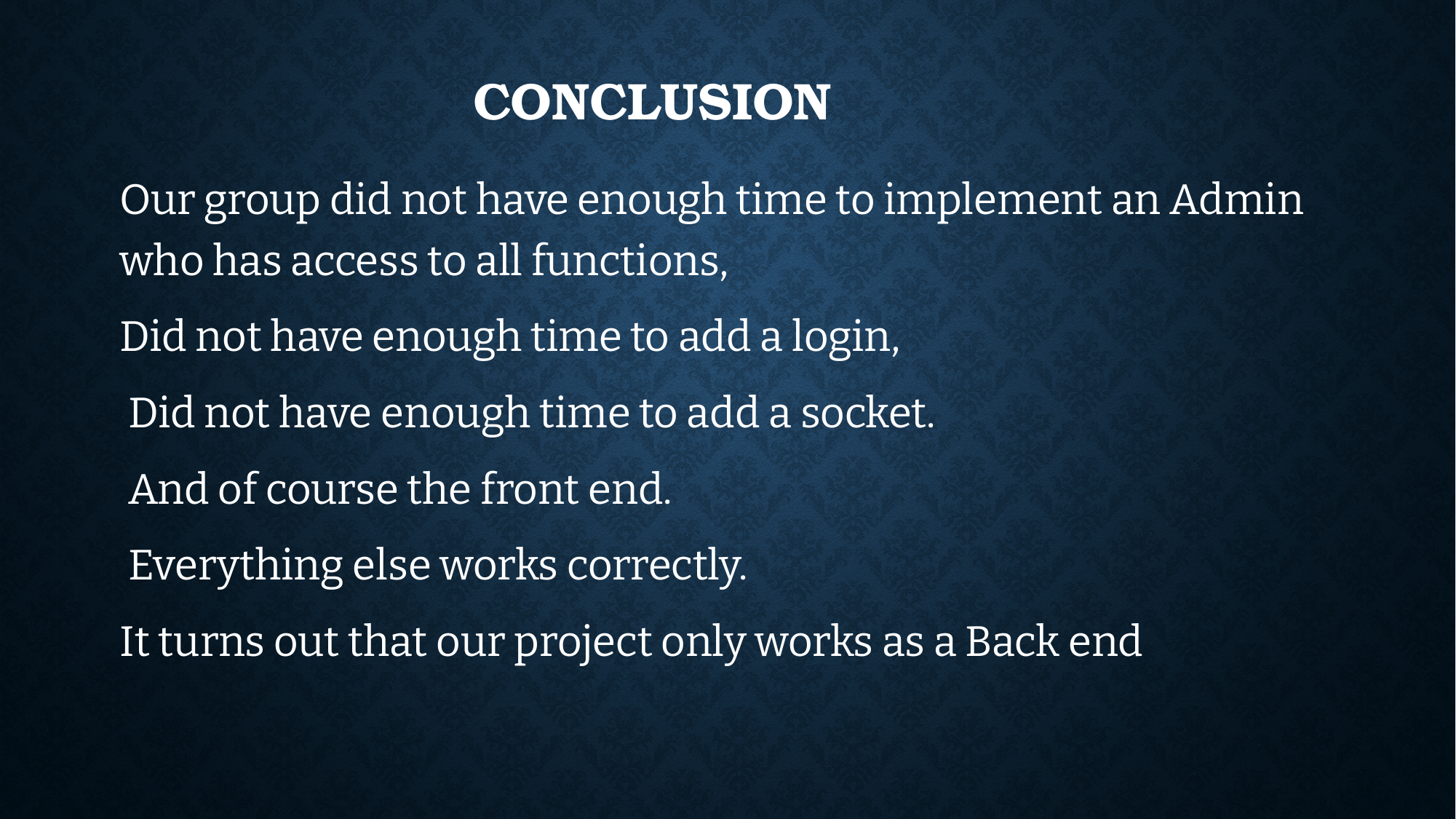

# Conclusion
Our group did not have enough time to implement an Admin who has access to all functions,
Did not have enough time to add a login,
 Did not have enough time to add a socket.
 And of course the front end.
 Everything else works correctly.
It turns out that our project only works as a Back end